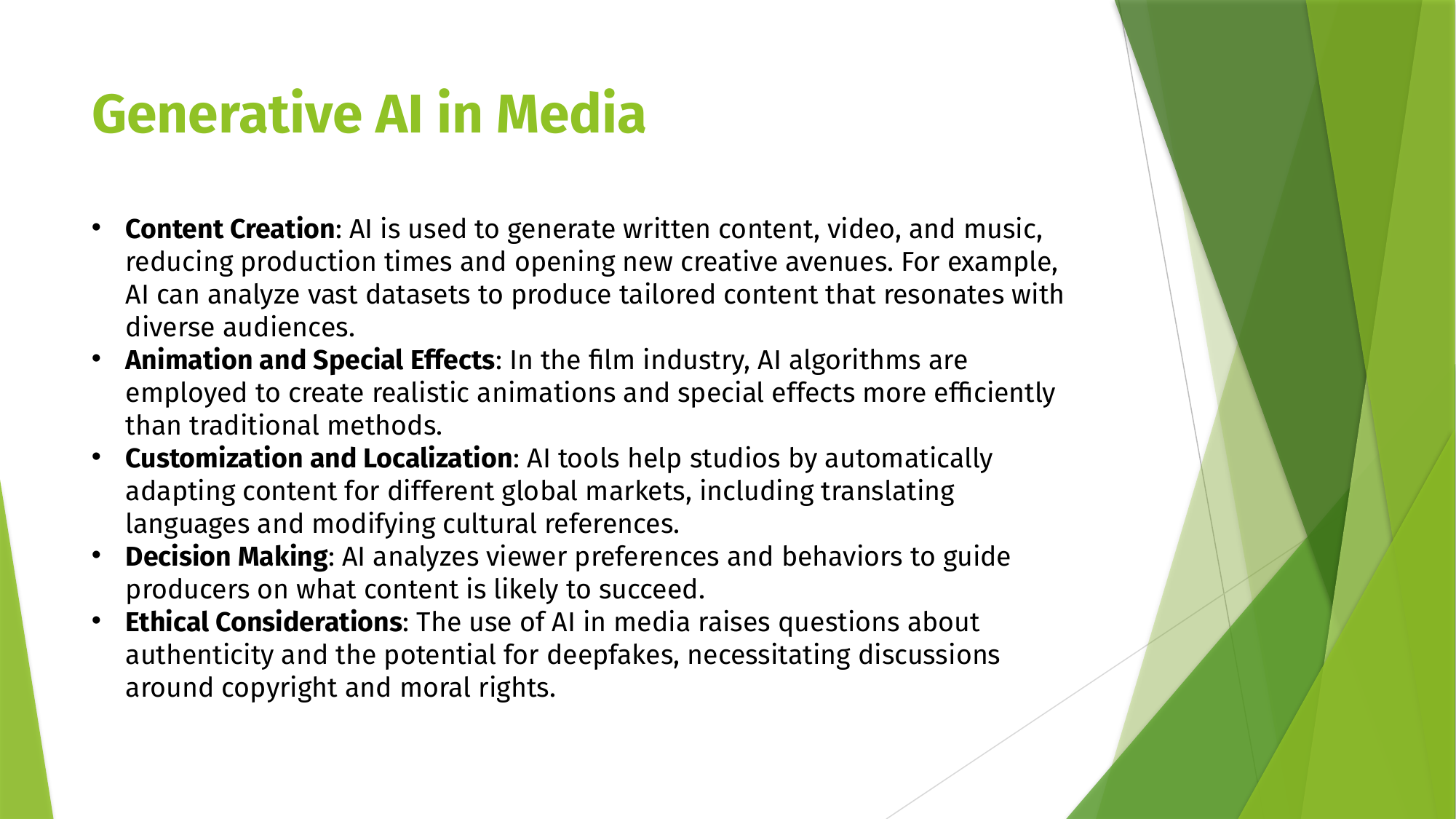

# Generative AI in Media
Content Creation: AI is used to generate written content, video, and music, reducing production times and opening new creative avenues. For example, AI can analyze vast datasets to produce tailored content that resonates with diverse audiences.
Animation and Special Effects: In the film industry, AI algorithms are employed to create realistic animations and special effects more efficiently than traditional methods.
Customization and Localization: AI tools help studios by automatically adapting content for different global markets, including translating languages and modifying cultural references.
Decision Making: AI analyzes viewer preferences and behaviors to guide producers on what content is likely to succeed.
Ethical Considerations: The use of AI in media raises questions about authenticity and the potential for deepfakes, necessitating discussions around copyright and moral rights.